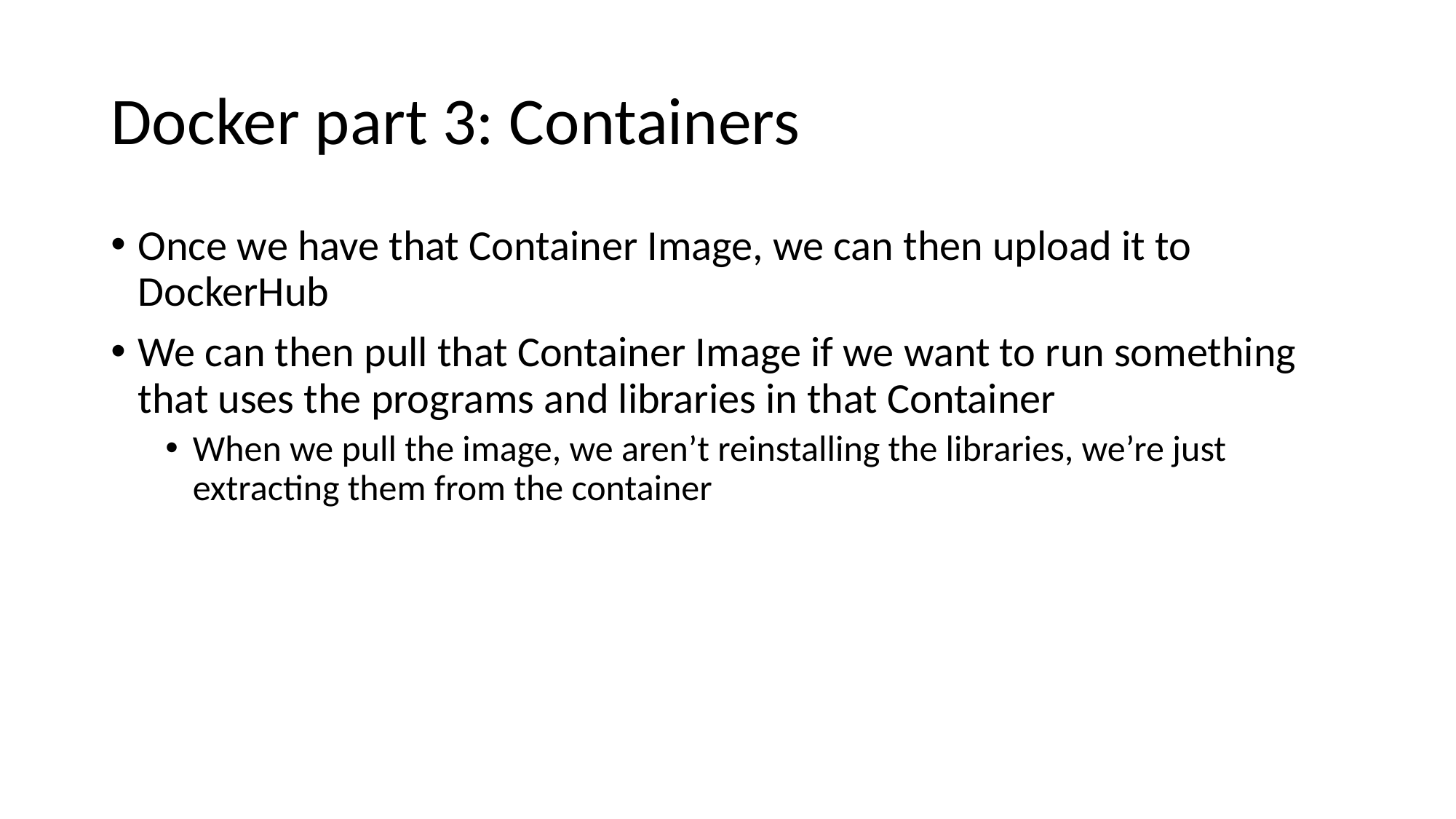

# Docker part 3: Containers
Once we have that Container Image, we can then upload it to DockerHub
We can then pull that Container Image if we want to run something that uses the programs and libraries in that Container
When we pull the image, we aren’t reinstalling the libraries, we’re just extracting them from the container